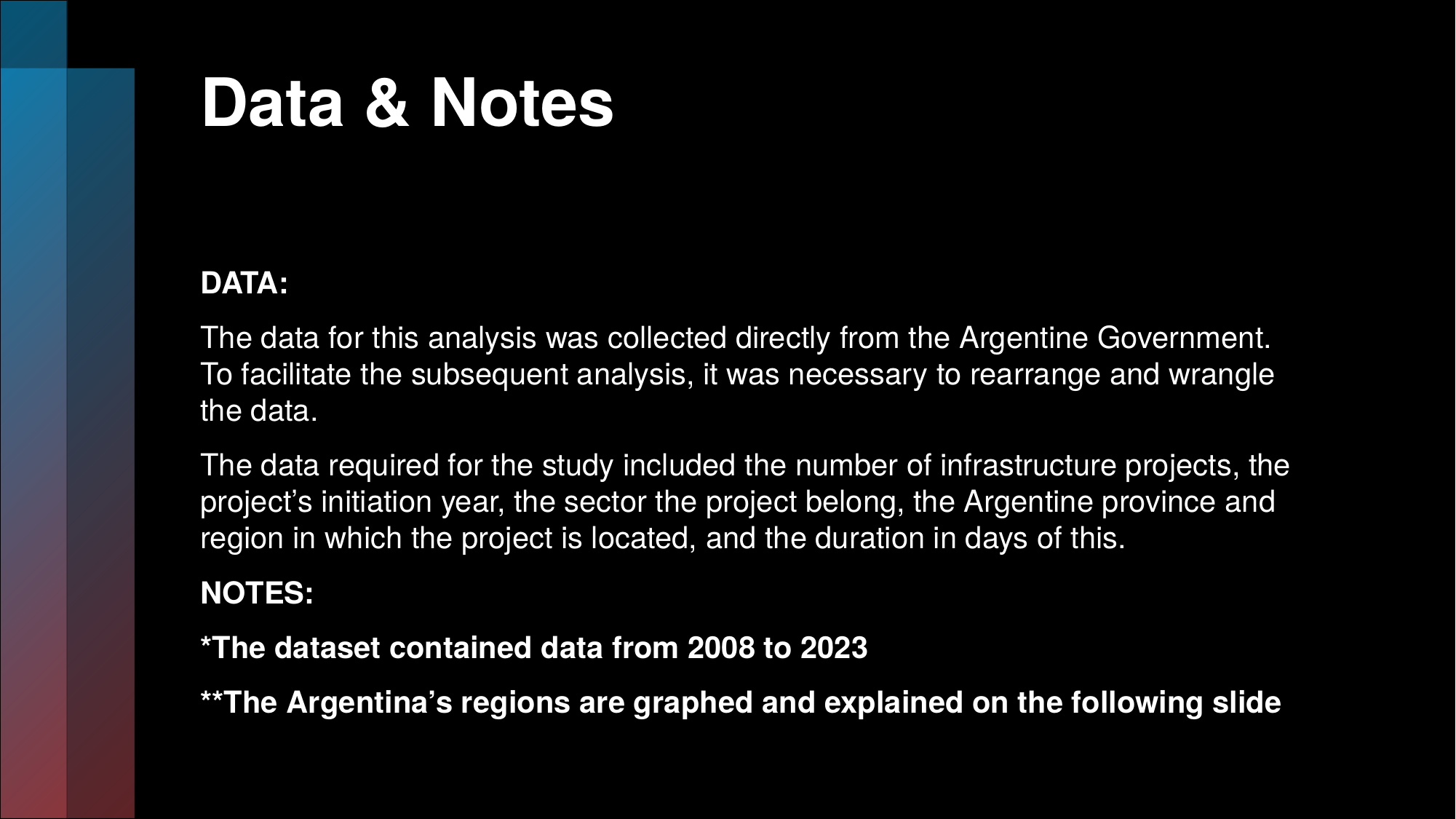

# Data & Notes

DATA:
The data for this analysis was collected directly from the Argentine Government. To facilitate the subsequent analysis, it was necessary to rearrange and wrangle the data.
The data required for the study included the number of infrastructure projects, the project’s initiation year, the sector the project belong, the Argentine province and region in which the project is located, and the duration in days of this.
NOTES:
*The dataset contained data from 2008 to 2023
**The Argentina’s regions are graphed and explained on the following slide